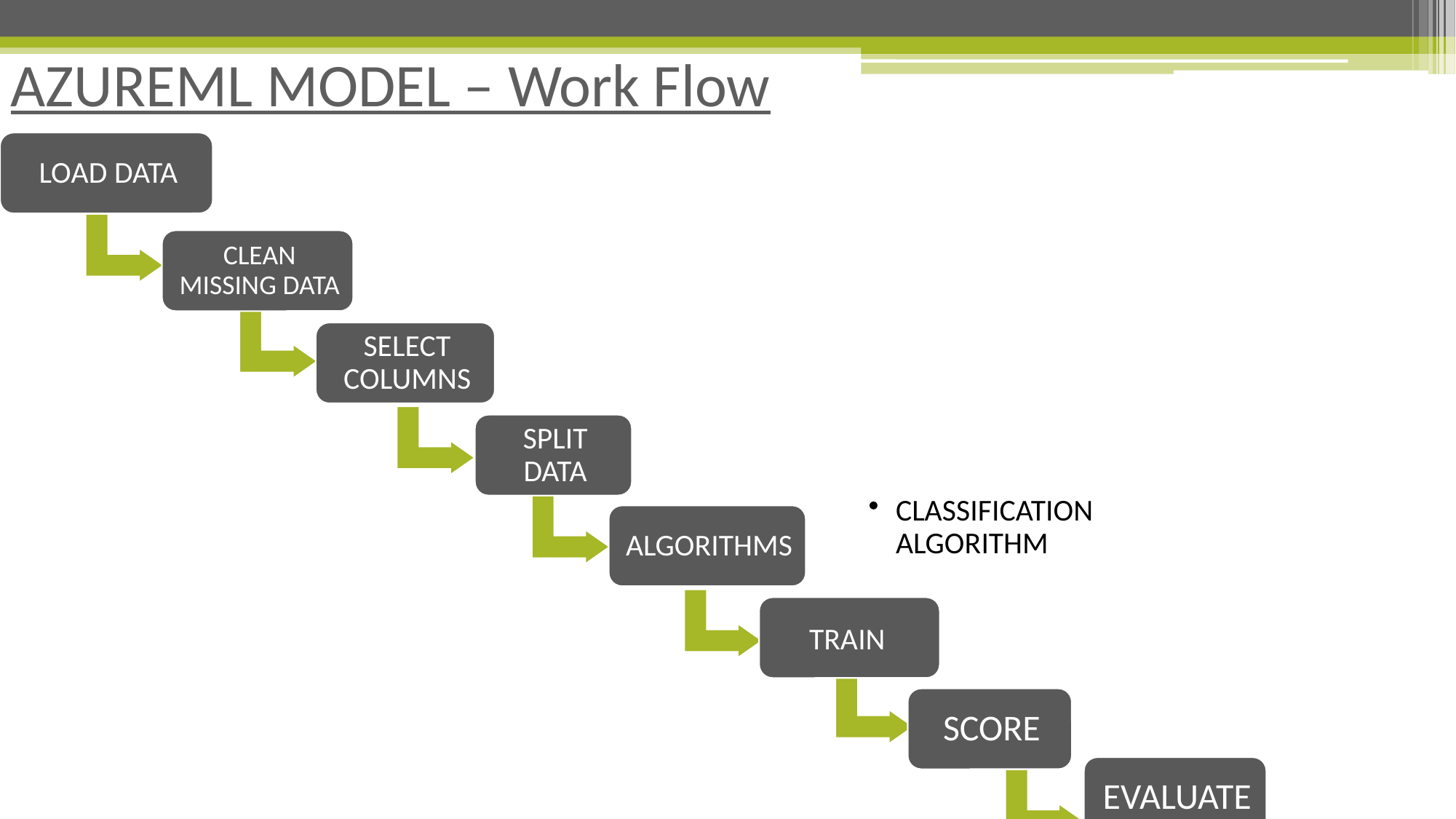

# AZUREML MODEL – Work Flow
LOAD DATA
CLEAN MISSING DATA
SELECT COLUMNS
SPLIT DATA
ALGORITHMS
TRAIN
SCORE
CLASSIFICATION ALGORITHM
EVALUATE